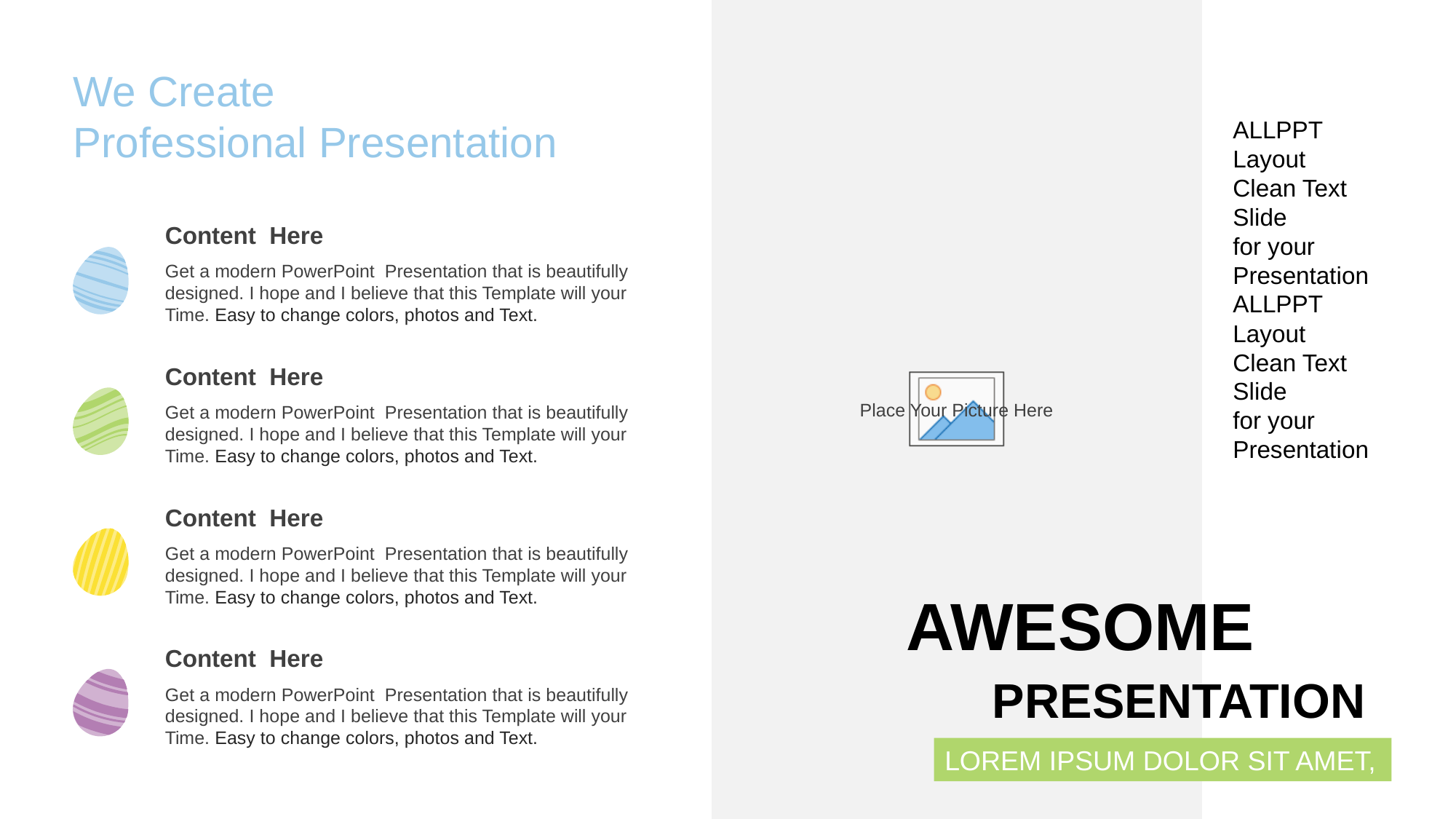

We Create
Professional Presentation
ALLPPT Layout
Clean Text Slide
for your Presentation
ALLPPT Layout
Clean Text Slide
for your Presentation
Content  Here
Get a modern PowerPoint  Presentation that is beautifully designed. I hope and I believe that this Template will your Time. Easy to change colors, photos and Text.

Content  Here
Get a modern PowerPoint  Presentation that is beautifully designed. I hope and I believe that this Template will your Time. Easy to change colors, photos and Text.

Content  Here
Get a modern PowerPoint  Presentation that is beautifully designed. I hope and I believe that this Template will your Time. Easy to change colors, photos and Text.

AWESOME
Content  Here
Get a modern PowerPoint  Presentation that is beautifully designed. I hope and I believe that this Template will your Time. Easy to change colors, photos and Text.
PRESENTATION

LOREM IPSUM DOLOR SIT AMET,